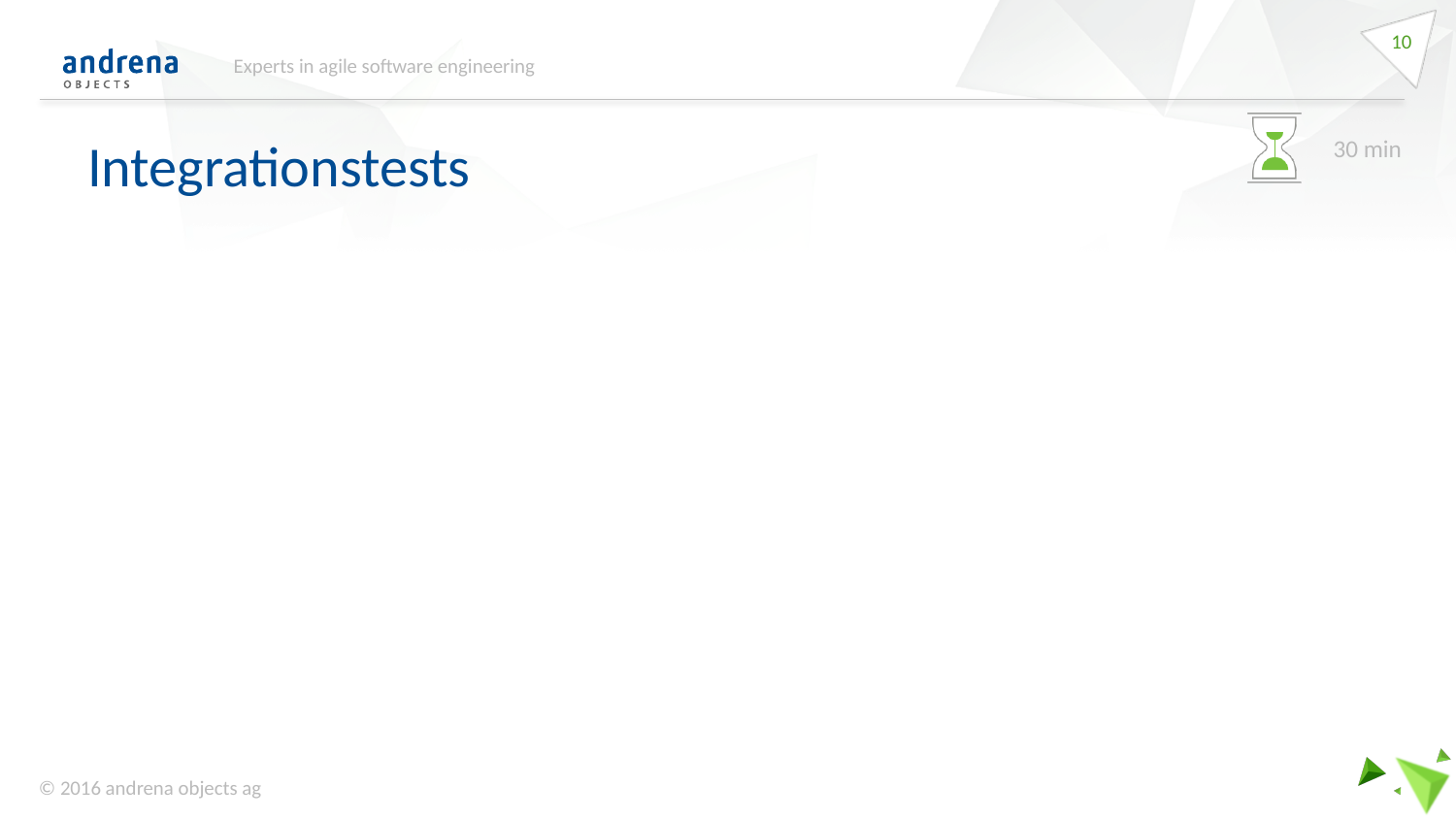

10
Experts in agile software engineering
# Integrationstests
30 min